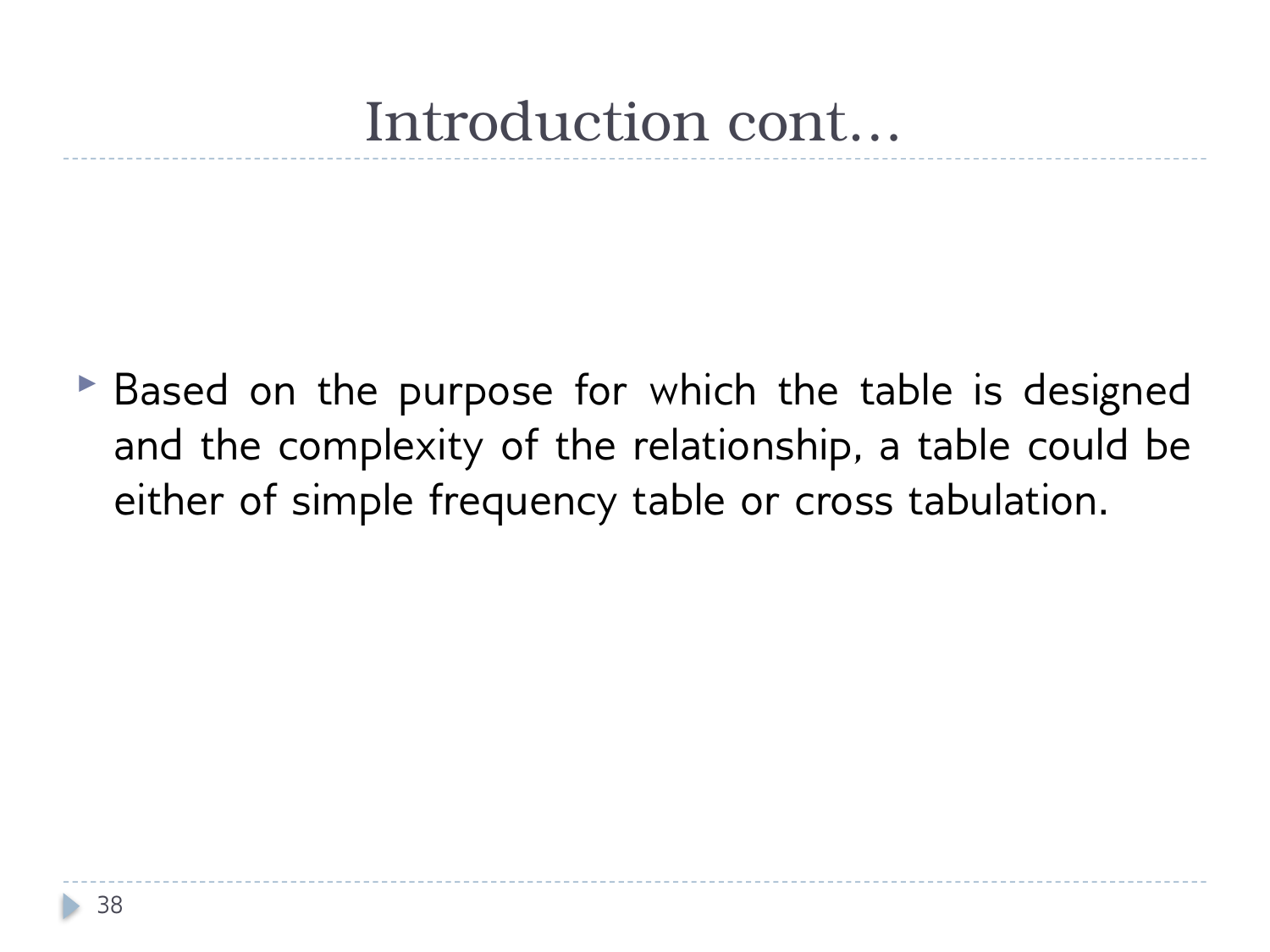

# Introduction cont…

Based on the purpose for which the table is designed and the complexity of the relationship, a table could be either of simple frequency table or cross tabulation.

38